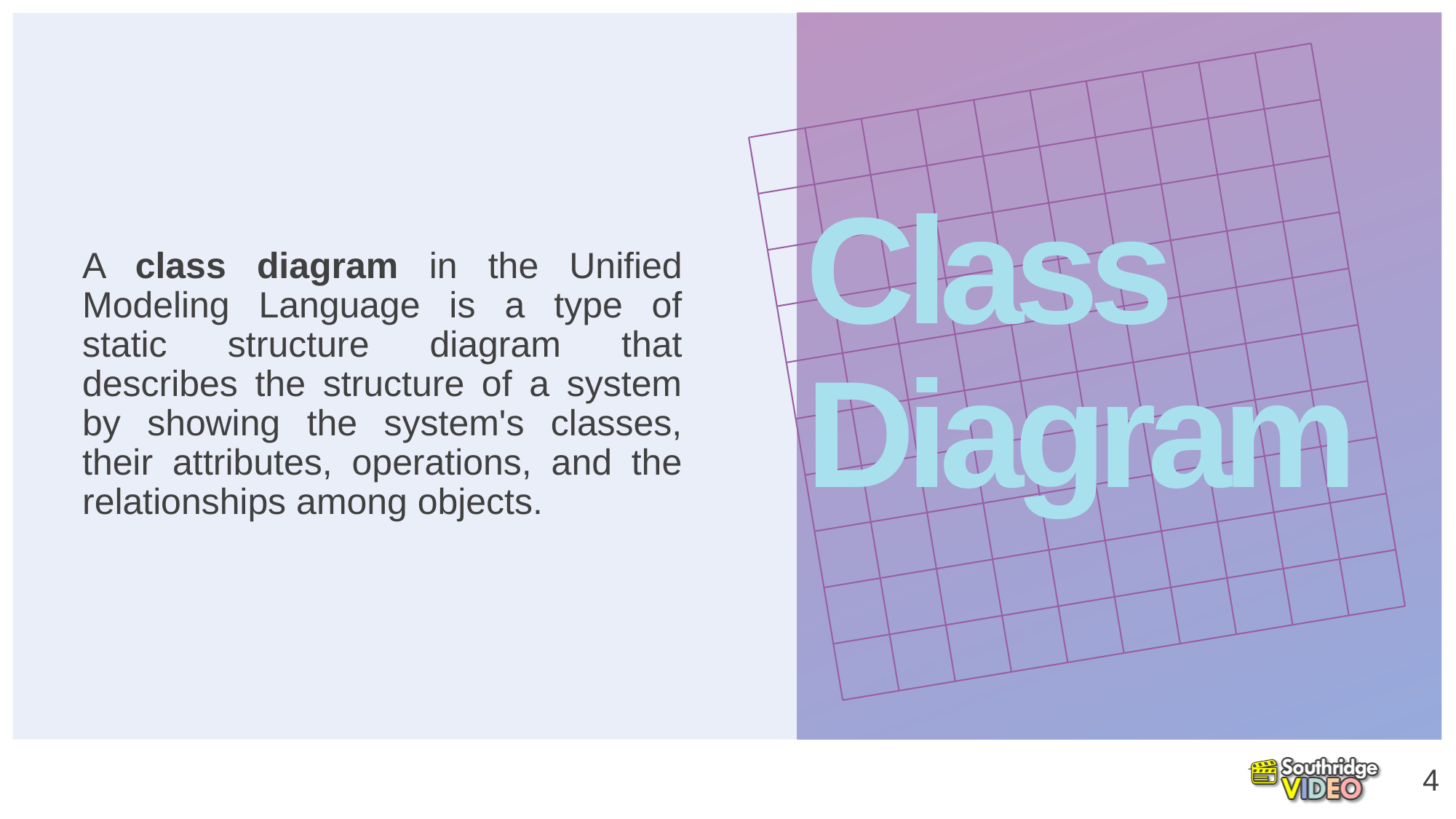

A class diagram in the Unified Modeling Language is a type of static structure diagram that describes the structure of a system by showing the system's classes, their attributes, operations, and the relationships among objects.
# Class Diagram
4